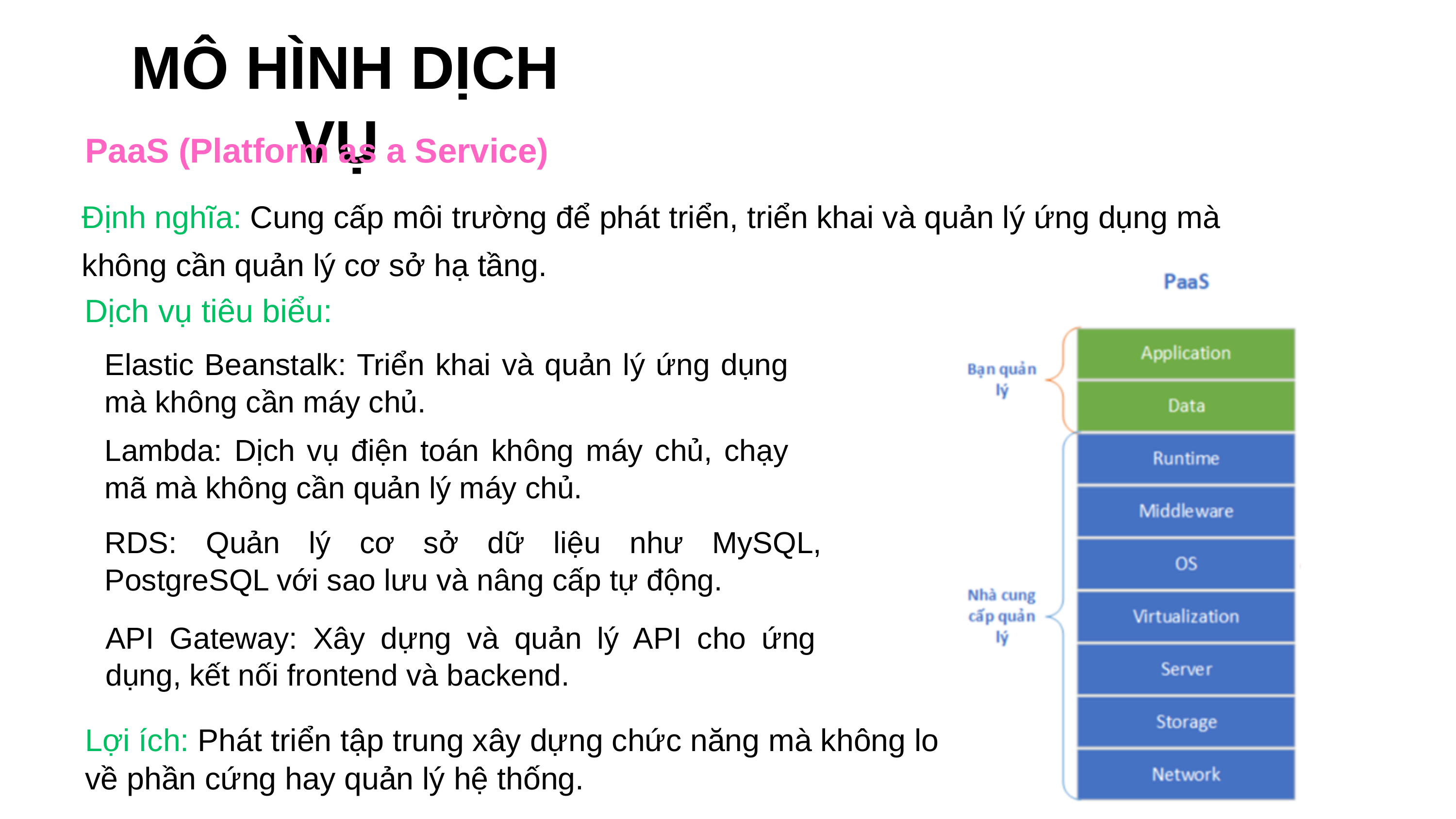

MÔ HÌNH DỊCH VỤ
PaaS (Platform as a Service)
Định nghĩa: Cung cấp môi trường để phát triển, triển khai và quản lý ứng dụng mà không cần quản lý cơ sở hạ tầng.

Dịch vụ tiêu biểu:
Elastic Beanstalk: Triển khai và quản lý ứng dụng mà không cần máy chủ.
Lambda: Dịch vụ điện toán không máy chủ, chạy mã mà không cần quản lý máy chủ.
RDS: Quản lý cơ sở dữ liệu như MySQL, PostgreSQL với sao lưu và nâng cấp tự động.
API Gateway: Xây dựng và quản lý API cho ứng dụng, kết nối frontend và backend.
Lợi ích: Phát triển tập trung xây dựng chức năng mà không lo về phần cứng hay quản lý hệ thống.